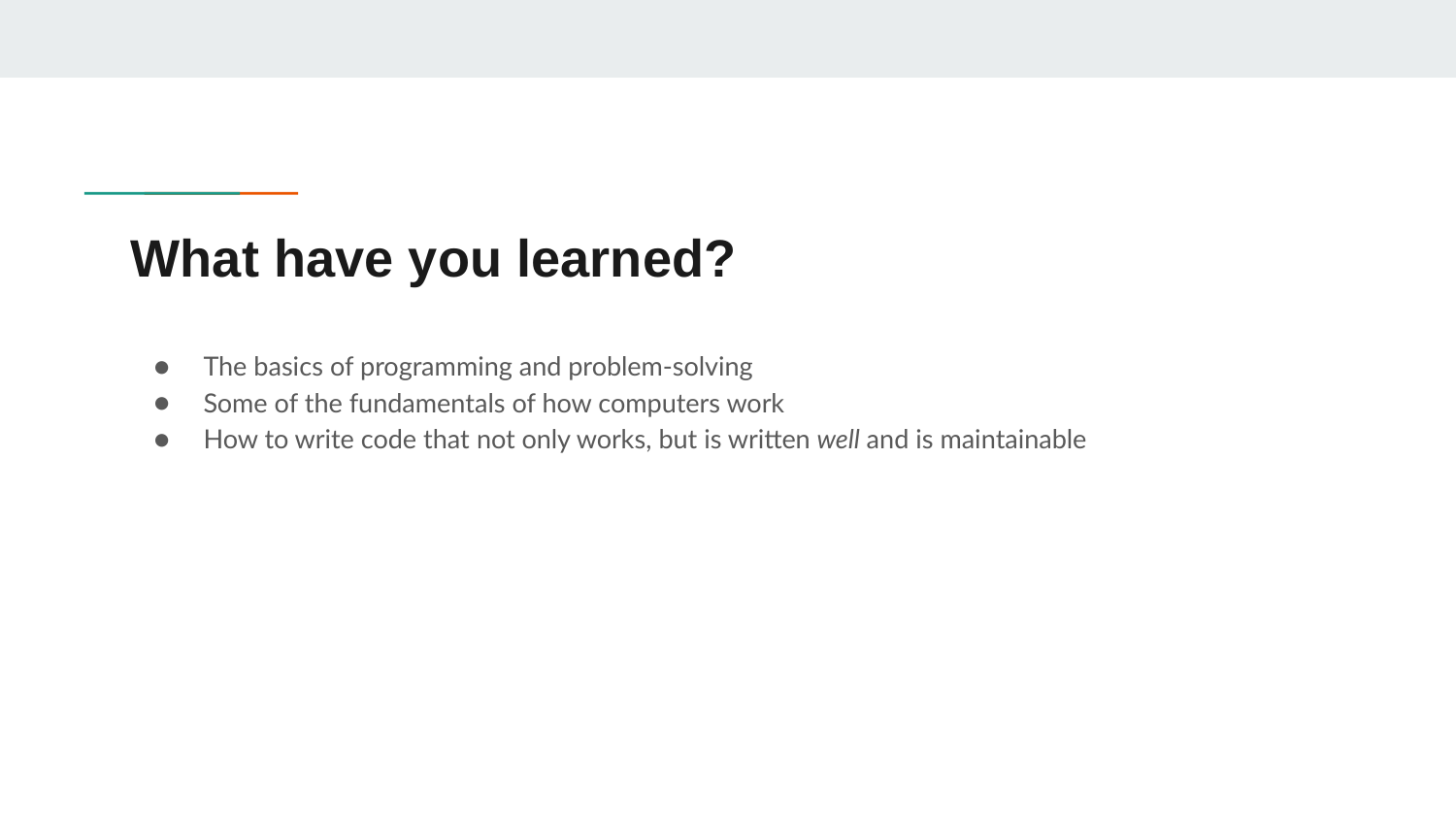

# What have you learned?
The basics of programming and problem-solving
Some of the fundamentals of how computers work
How to write code that not only works, but is written well and is maintainable